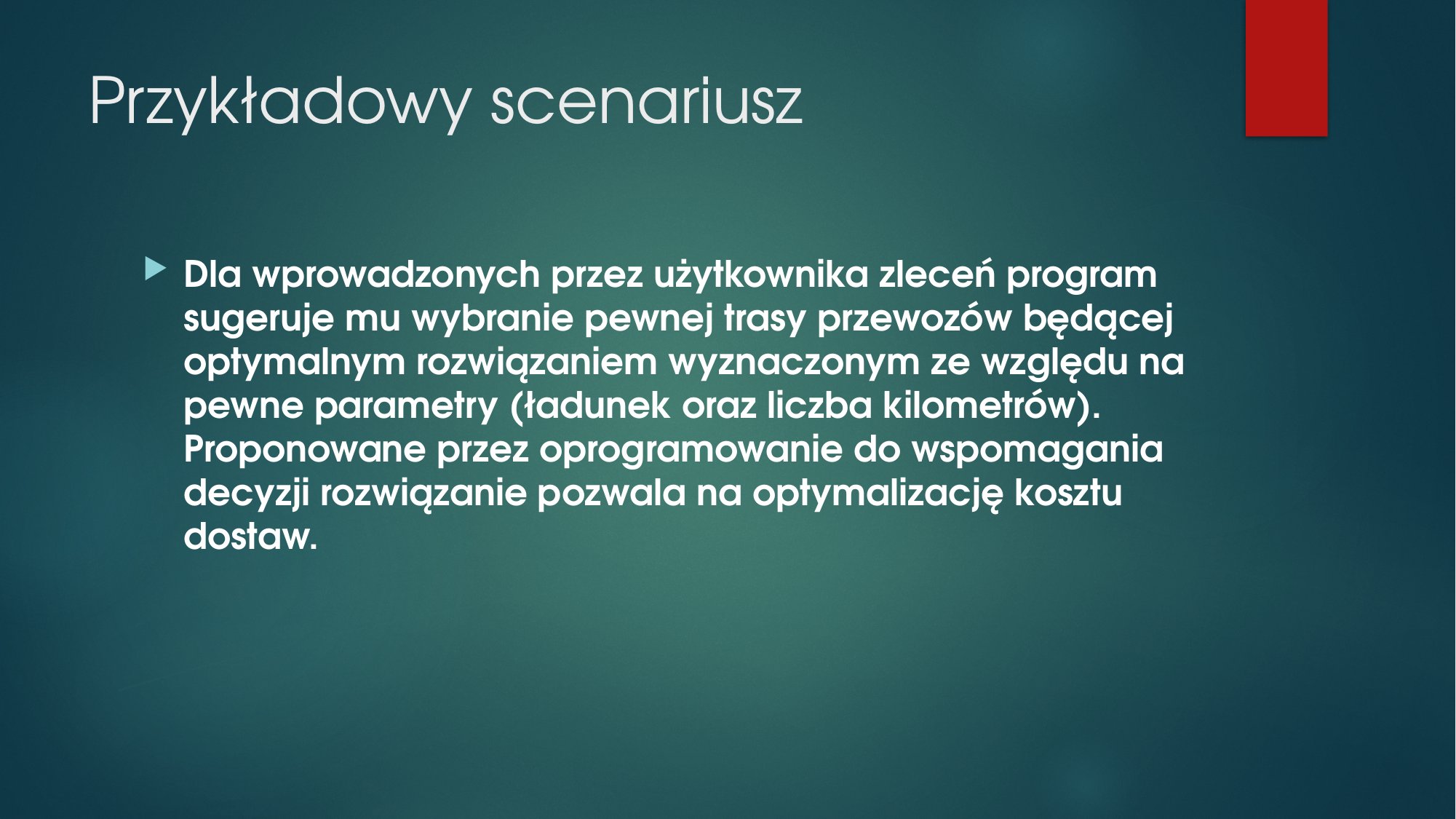

# Przykładowy scenariusz
Dla wprowadzonych przez użytkownika zleceń program sugeruje mu wybranie pewnej trasy przewozów będącej optymalnym rozwiązaniem wyznaczonym ze względu na pewne parametry (ładunek oraz liczba kilometrów). Proponowane przez oprogramowanie do wspomagania decyzji rozwiązanie pozwala na optymalizację kosztu dostaw.